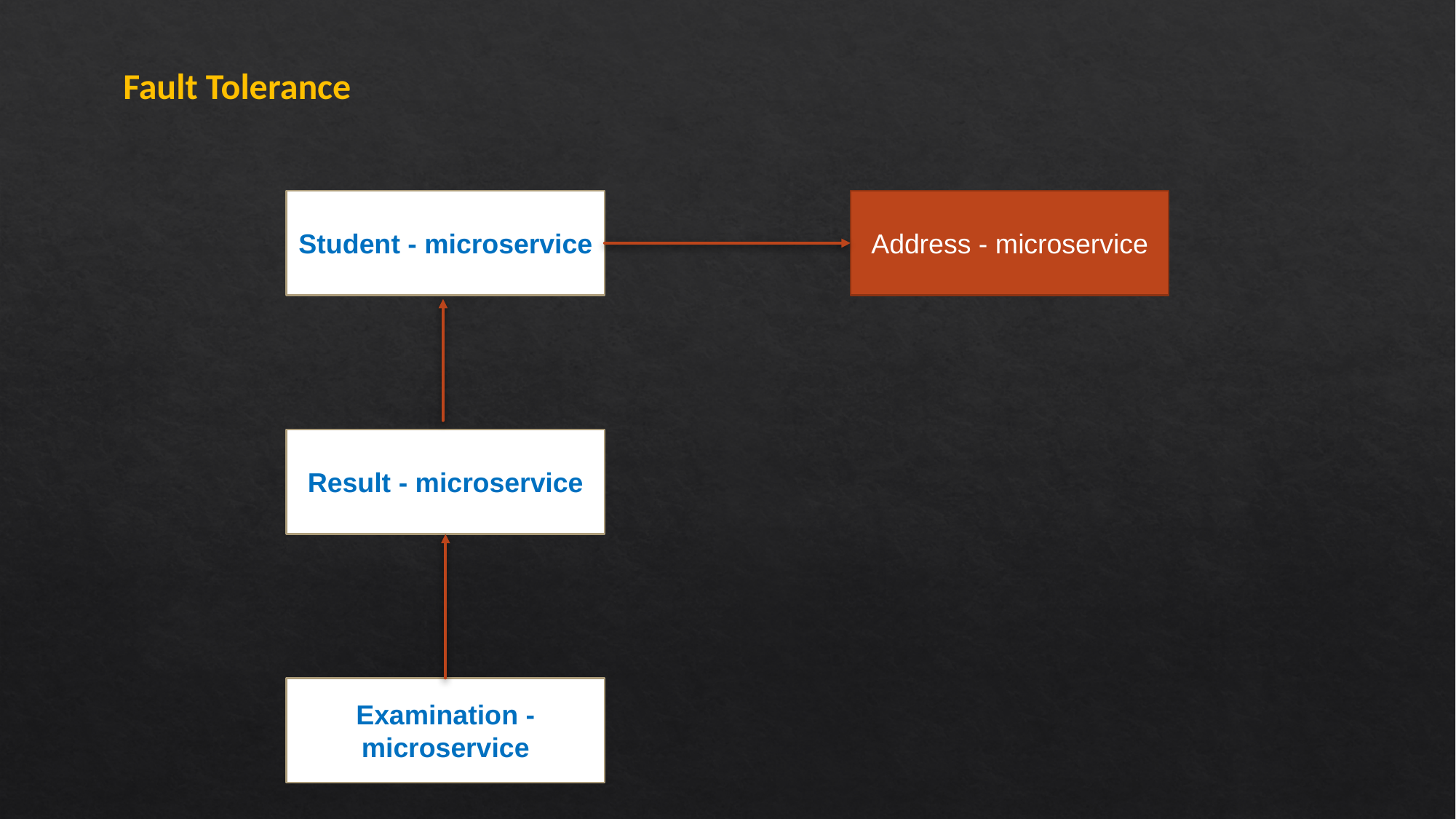

Fault Tolerance
Student - microservice
Address - microservice
Result - microservice
Examination - microservice